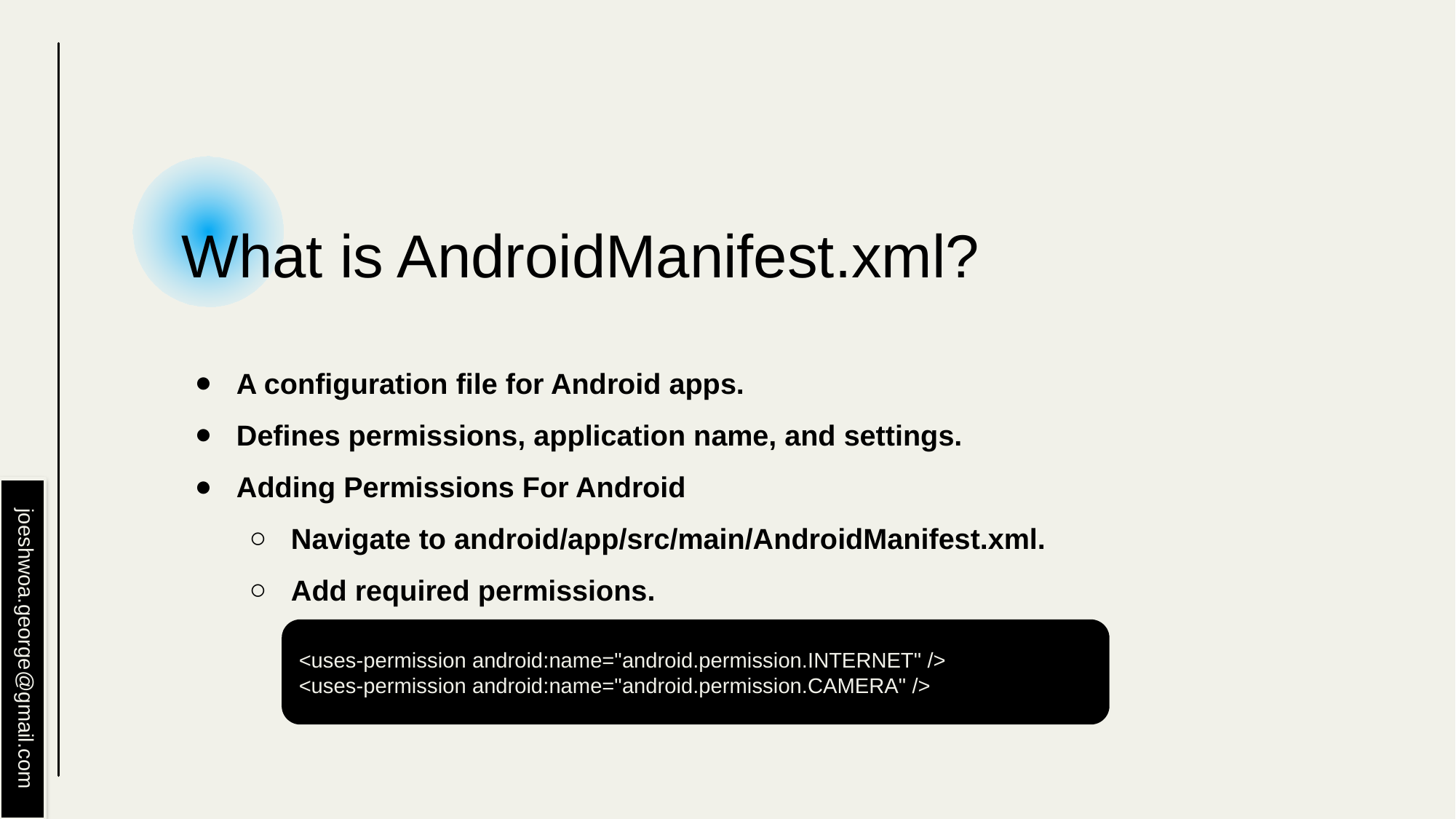

# What is AndroidManifest.xml?
A configuration file for Android apps.
Defines permissions, application name, and settings.
Adding Permissions For Android
Navigate to android/app/src/main/AndroidManifest.xml.
Add required permissions.
<uses-permission android:name="android.permission.INTERNET" />
<uses-permission android:name="android.permission.CAMERA" />
joeshwoa.george@gmail.com